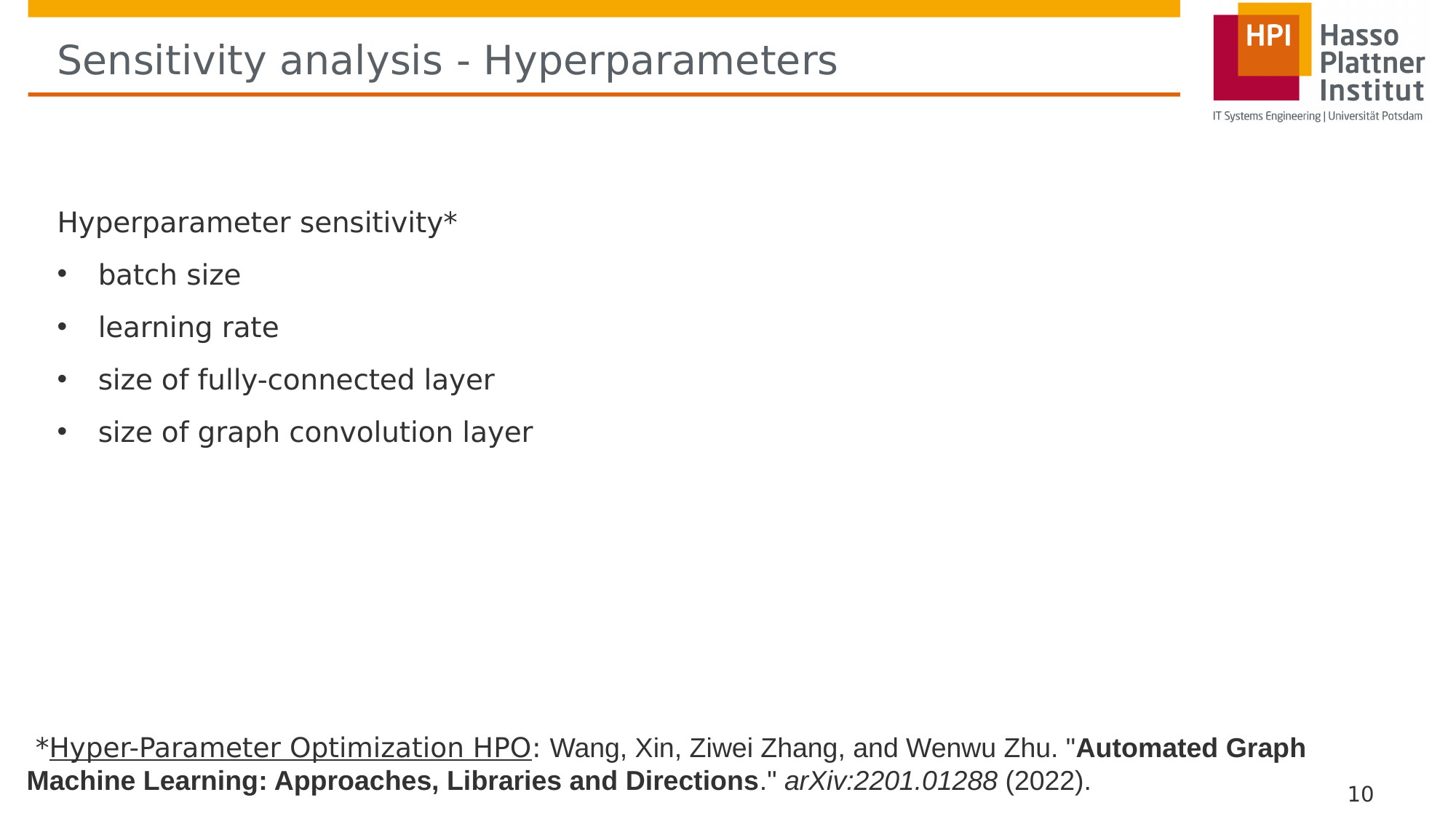

# Sensitivity analysis - Hyperparameters

Hyperparameter sensitivity*
batch size
learning rate
size of fully-connected layer
size of graph convolution layer

 *Hyper-Parameter Optimization HPO: Wang, Xin, Ziwei Zhang, and Wenwu Zhu. "Automated Graph Machine Learning: Approaches, Libraries and Directions." arXiv:2201.01288 (2022).
10